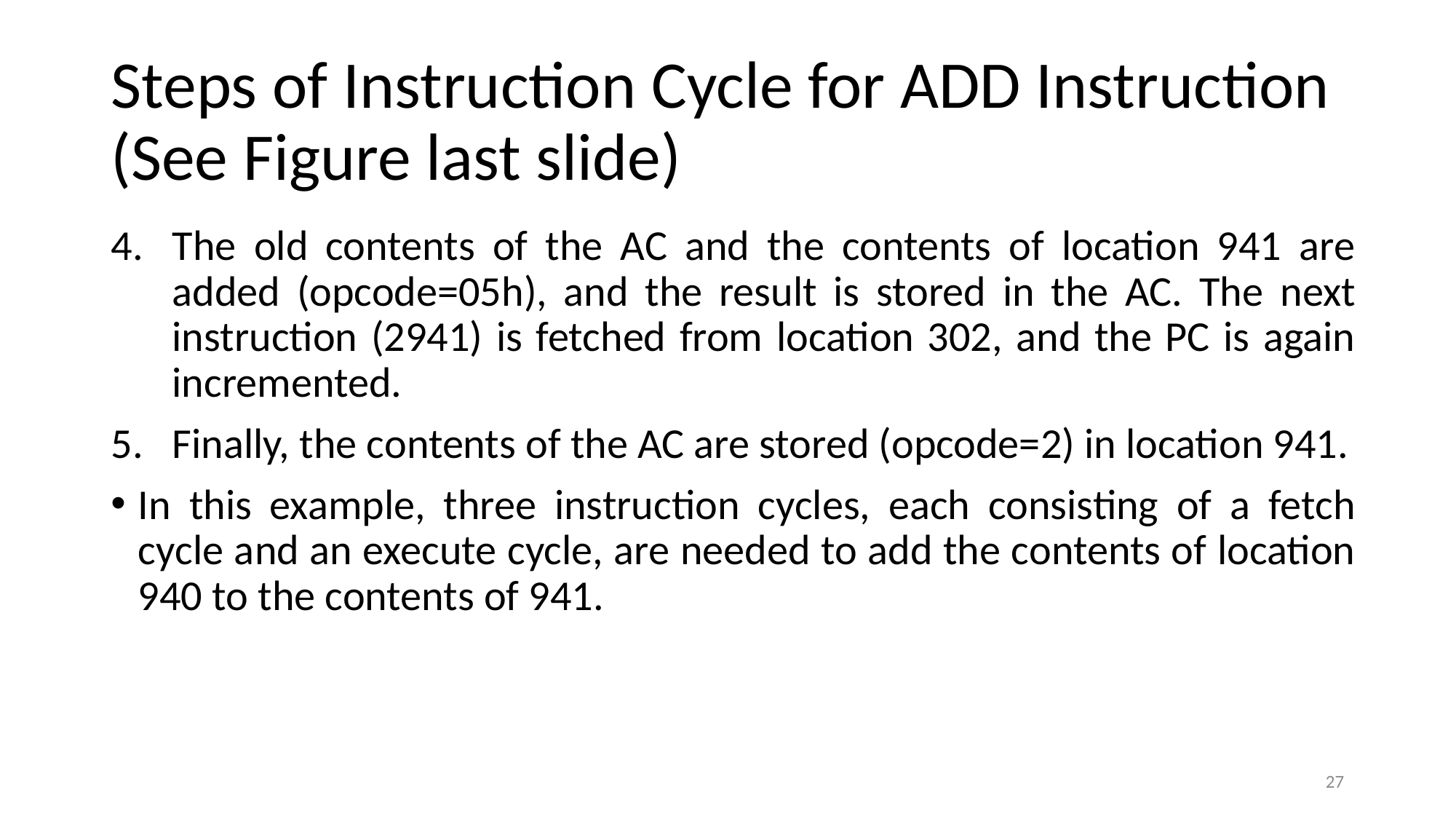

# Steps of Instruction Cycle for ADD Instruction (See Figure last slide)
The old contents of the AC and the contents of location 941 are added (opcode=05h), and the result is stored in the AC. The next instruction (2941) is fetched from location 302, and the PC is again incremented.
Finally, the contents of the AC are stored (opcode=2) in location 941.
In this example, three instruction cycles, each consisting of a fetch cycle and an execute cycle, are needed to add the contents of location 940 to the contents of 941.
27